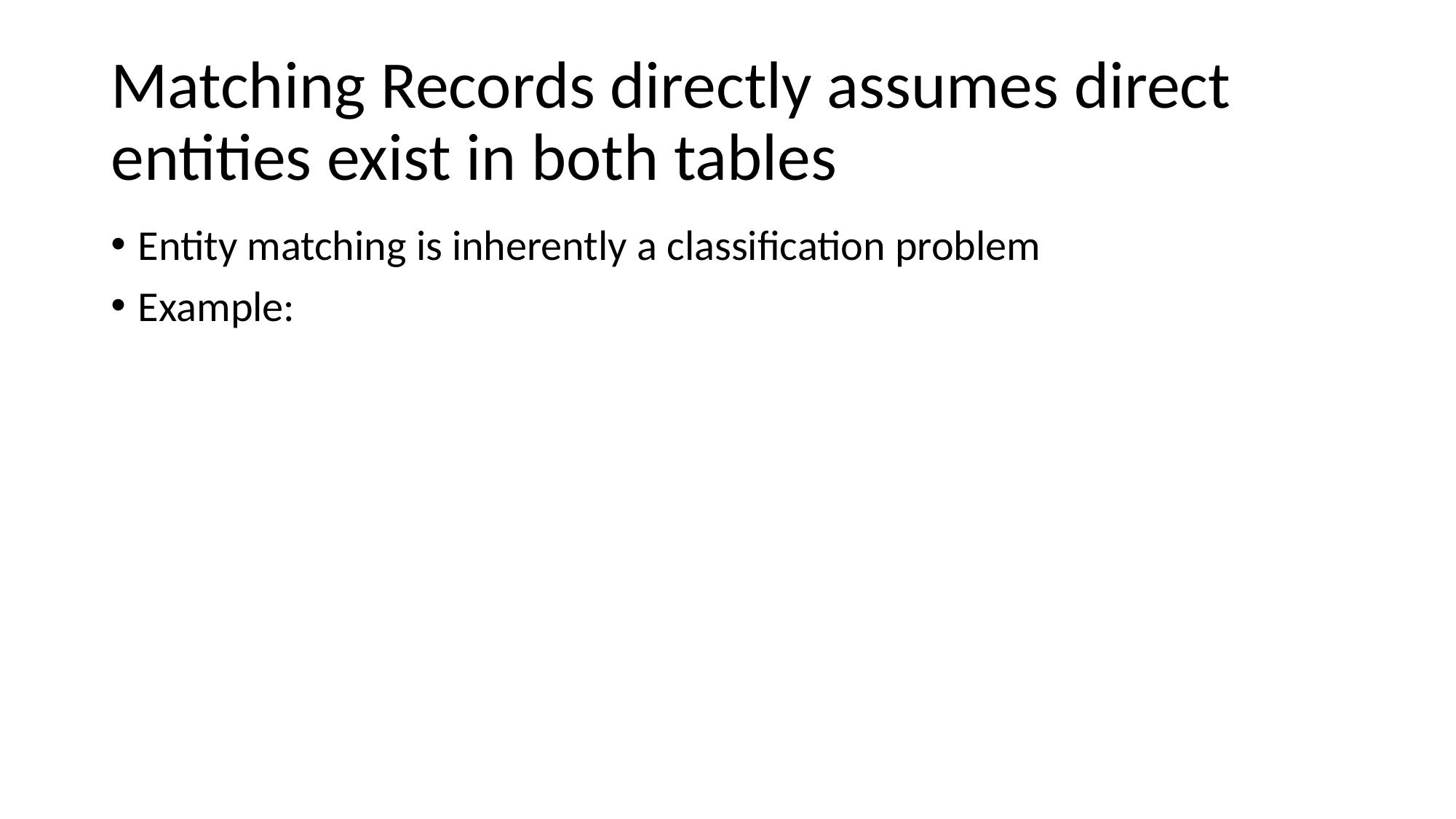

# Matching Records directly assumes direct entities exist in both tables
Entity matching is inherently a classification problem
Example: